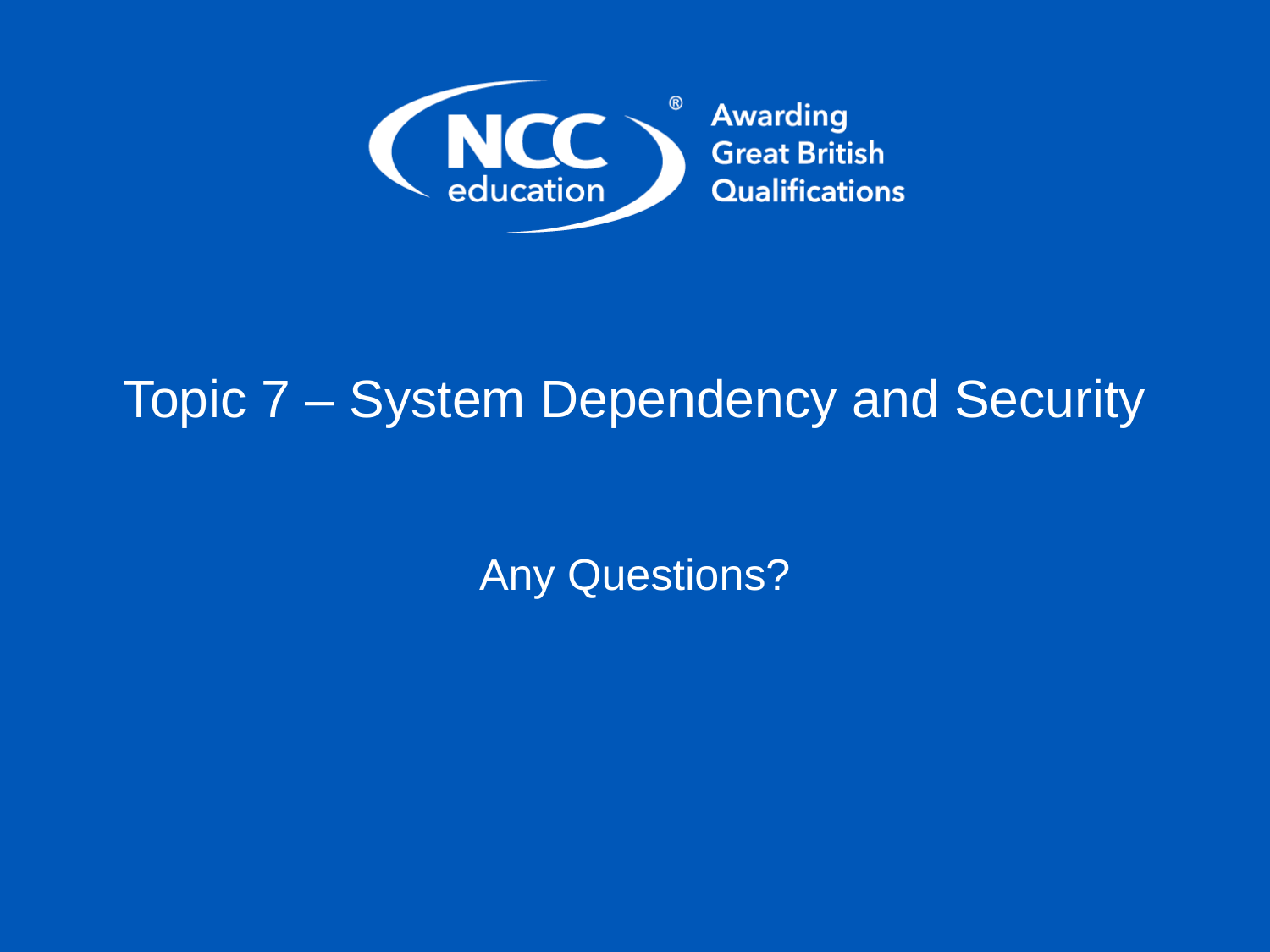

# Topic 7 – System Dependency and Security
Any Questions?